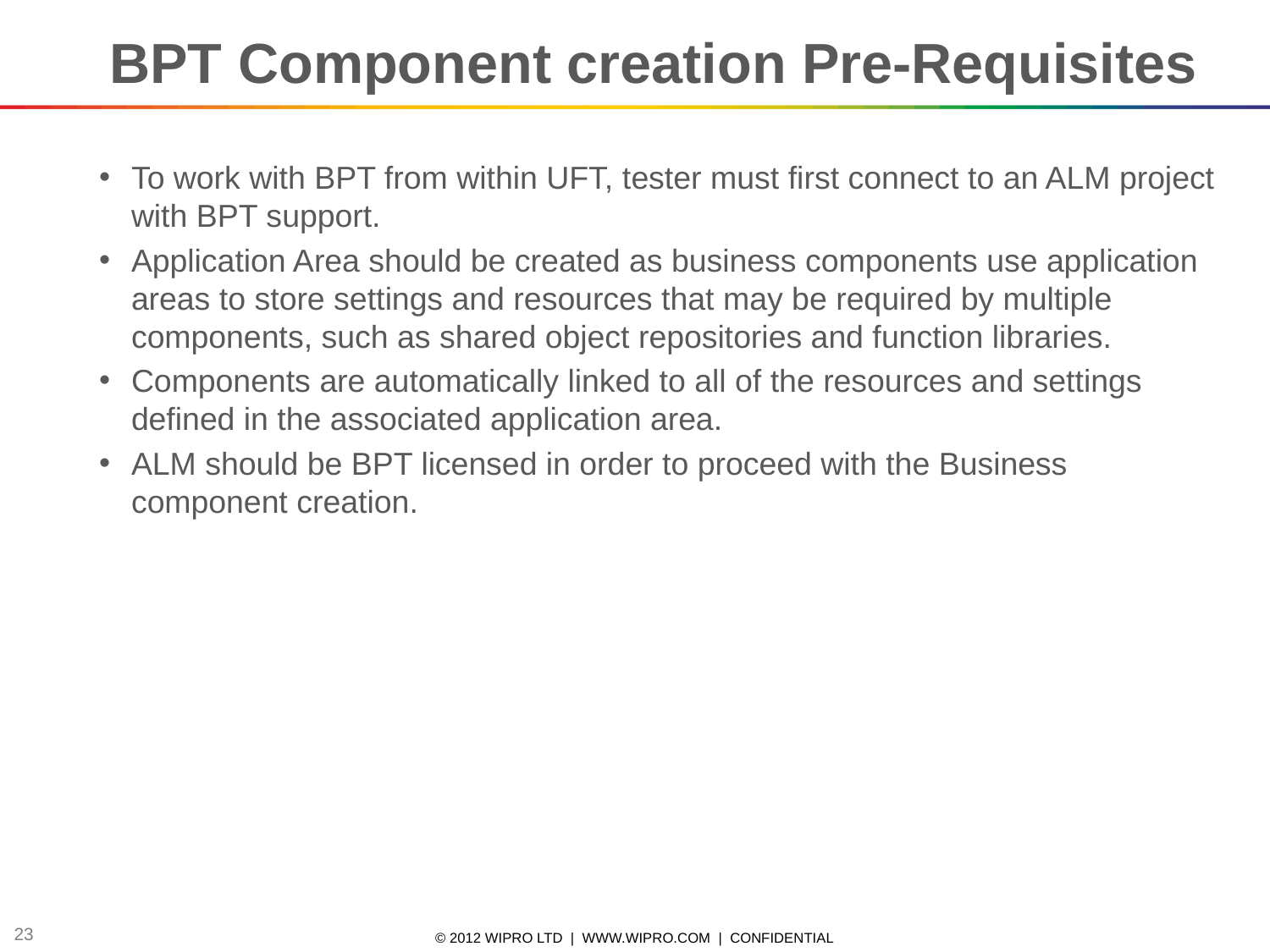

# BPT Component creation Pre-Requisites
To work with BPT from within UFT, tester must first connect to an ALM project with BPT support.
Application Area should be created as business components use application areas to store settings and resources that may be required by multiple components, such as shared object repositories and function libraries.
Components are automatically linked to all of the resources and settings defined in the associated application area.
ALM should be BPT licensed in order to proceed with the Business component creation.